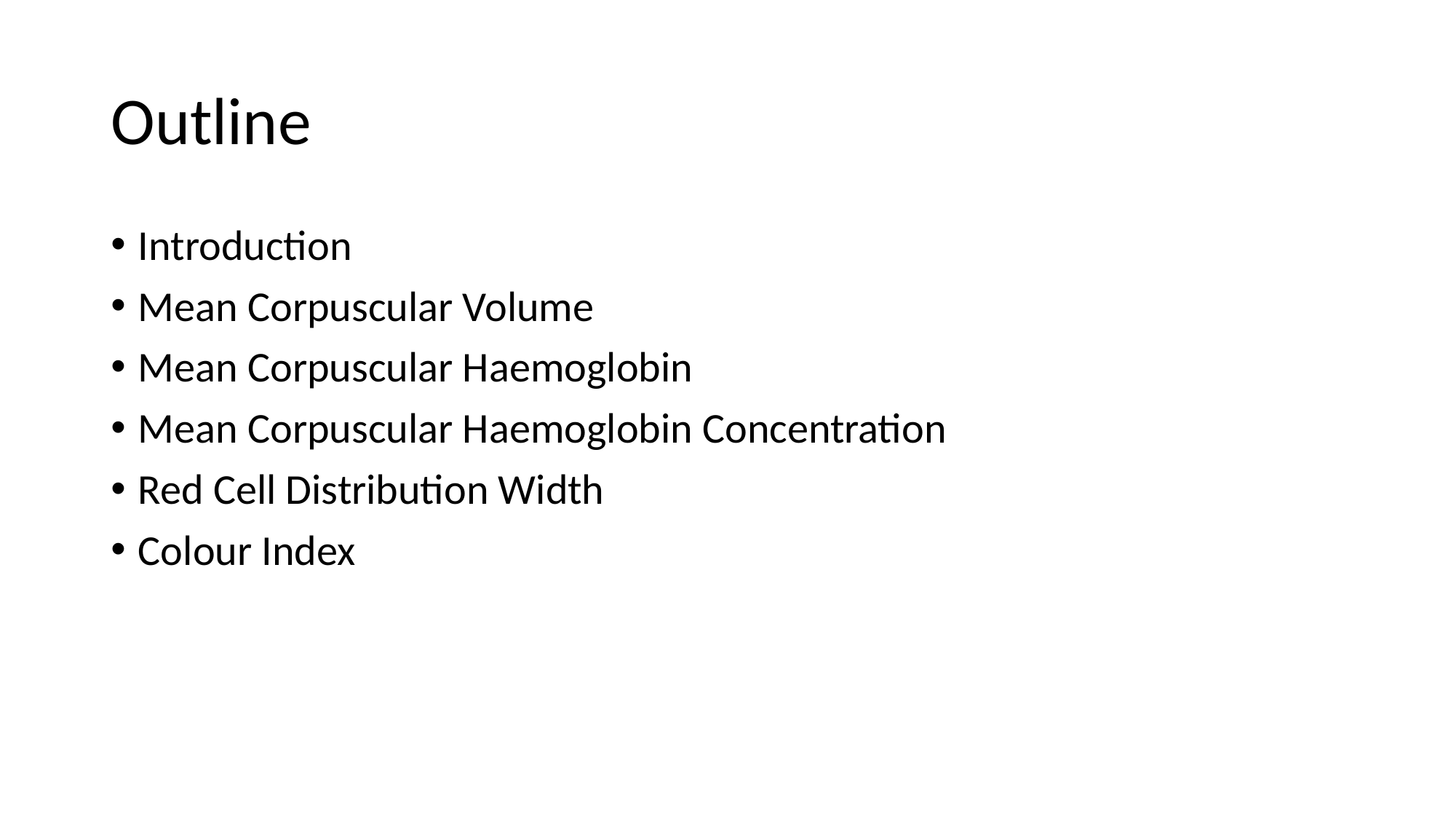

# Outline
Introduction
Mean Corpuscular Volume
Mean Corpuscular Haemoglobin
Mean Corpuscular Haemoglobin Concentration
Red Cell Distribution Width
Colour Index